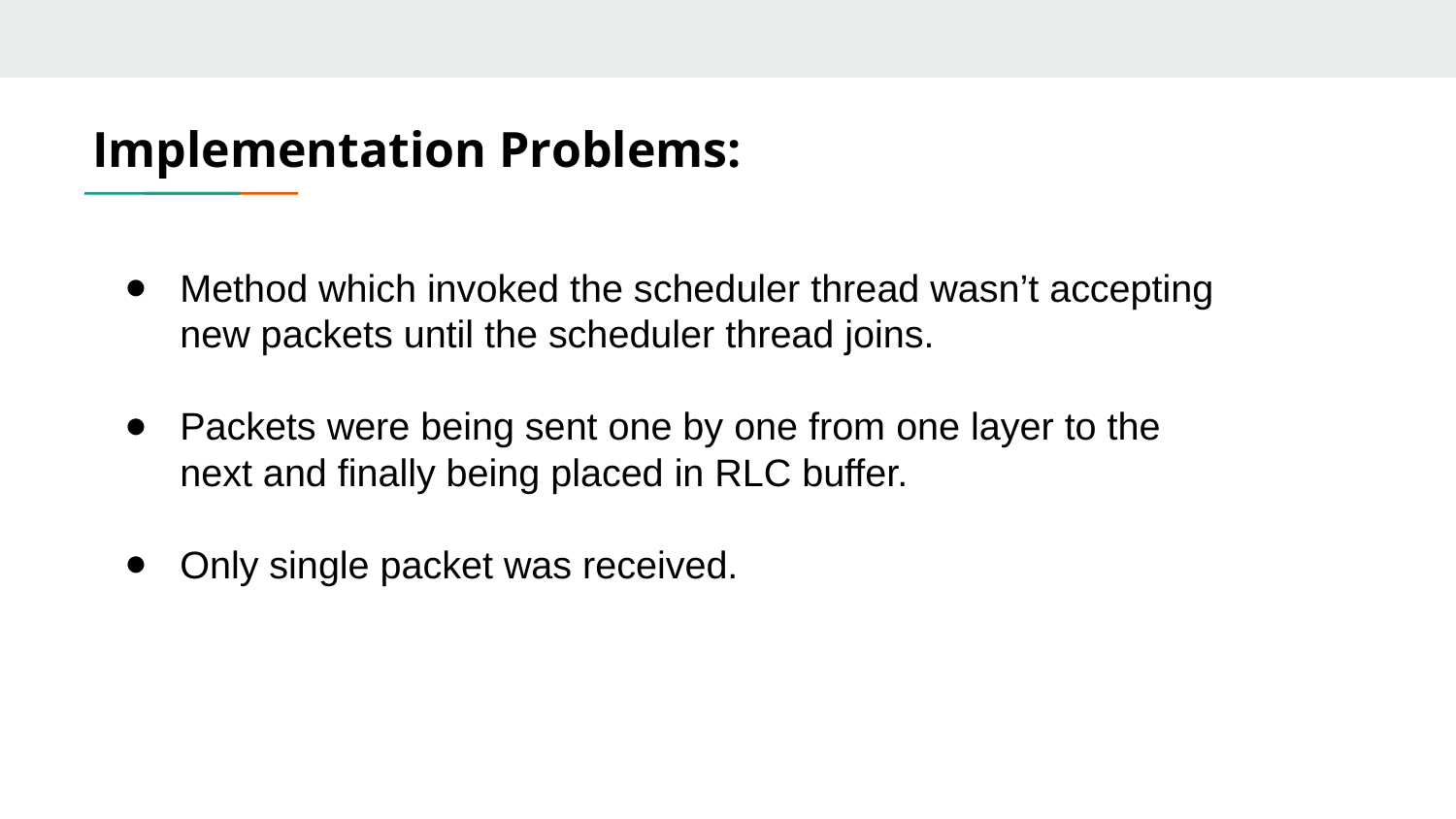

# Implementation Problems:

Method which invoked the scheduler thread wasn’t accepting new packets until the scheduler thread joins.

Packets were being sent one by one from one layer to the next and finally being placed in RLC buffer.

Only single packet was received.